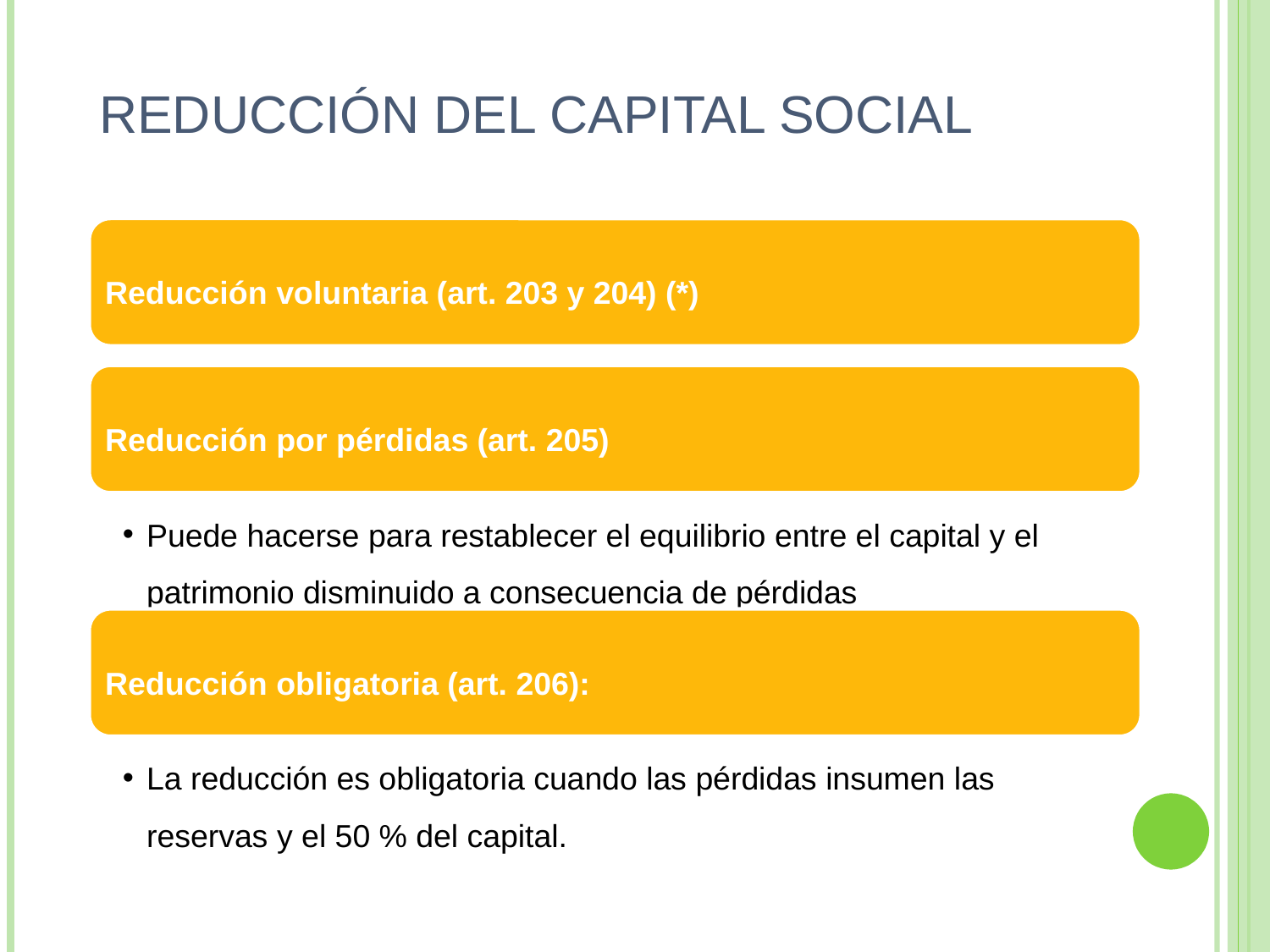

# REDUCCIÓN DEL CAPITAL SOCIAL
Reducción voluntaria (art. 203 y 204) (*)
Reducción por pérdidas (art. 205)
Puede hacerse para restablecer el equilibrio entre el capital y el patrimonio disminuido a consecuencia de pérdidas
Reducción obligatoria (art. 206):
La reducción es obligatoria cuando las pérdidas insumen las reservas y el 50 % del capital.